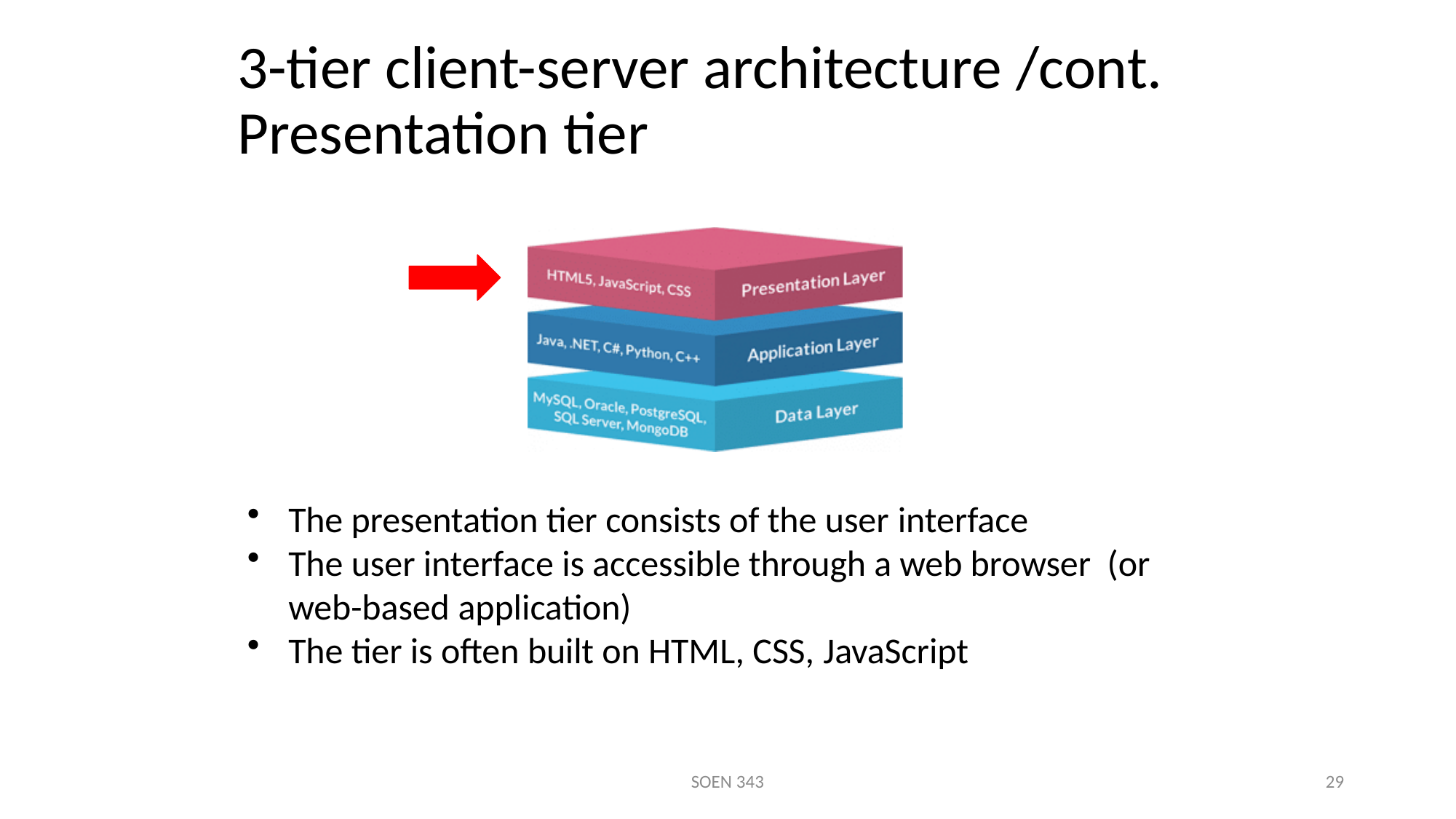

# 3-tier client-server architecture /cont.
Presentation tier

The presentation tier consists of the user interface
The user interface is accessible through a web browser  (or web-based application)
The tier is often built on HTML, CSS, JavaScript

SOEN 343
29